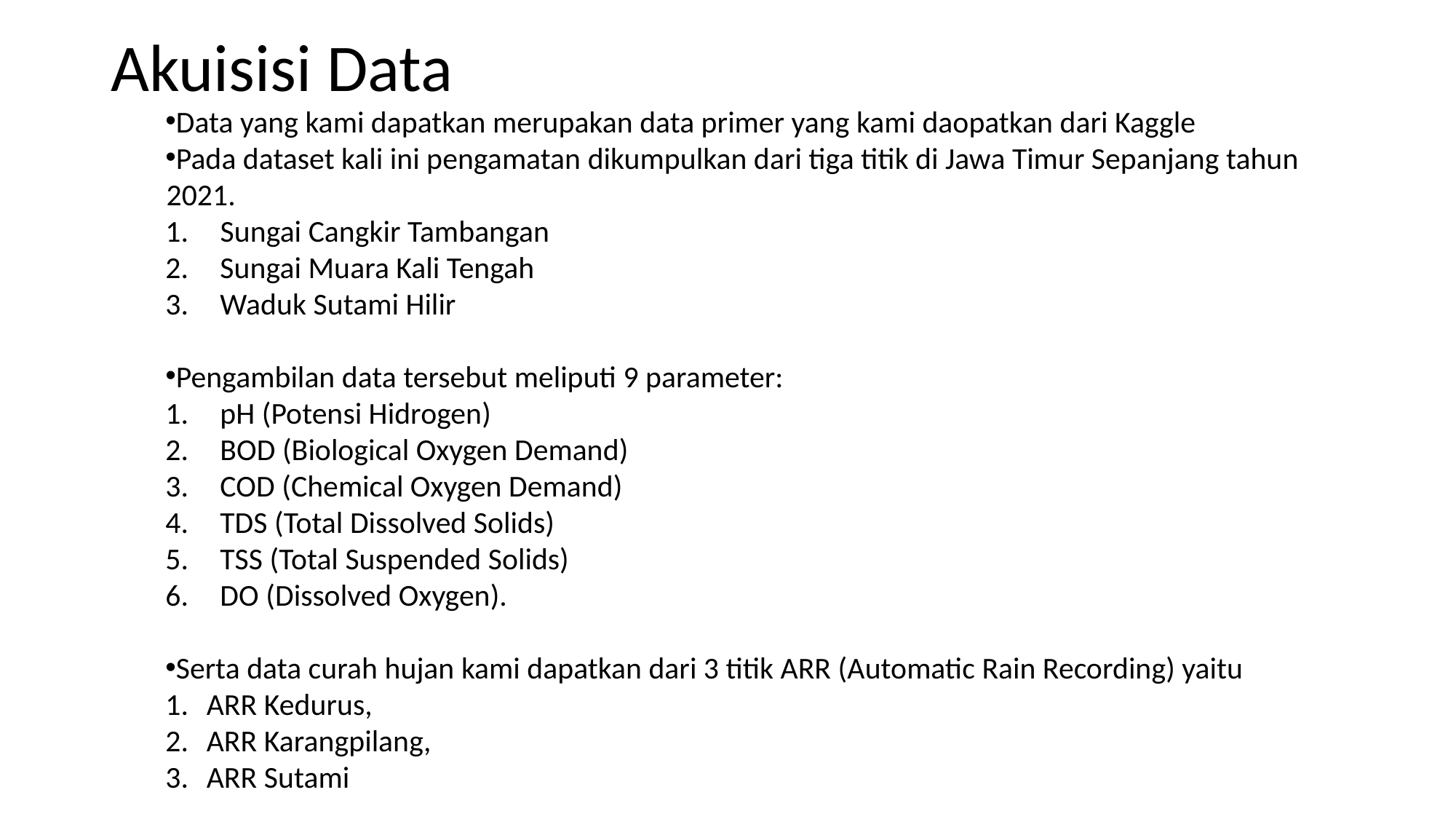

# Akuisisi Data
Data yang kami dapatkan merupakan data primer yang kami daopatkan dari Kaggle
Pada dataset kali ini pengamatan dikumpulkan dari tiga titik di Jawa Timur Sepanjang tahun
        2021.
  Sungai Cangkir Tambangan
Sungai Muara Kali Tengah
Waduk Sutami Hilir

Pengambilan data tersebut meliputi 9 parameter:
pH (Potensi Hidrogen)
BOD (Biological Oxygen Demand)
COD (Chemical Oxygen Demand)
TDS (Total Dissolved Solids)
TSS (Total Suspended Solids)
DO (Dissolved Oxygen).

Serta data curah hujan kami dapatkan dari 3 titik ARR (Automatic Rain Recording) yaitu
ARR Kedurus,
ARR Karangpilang,
ARR Sutami